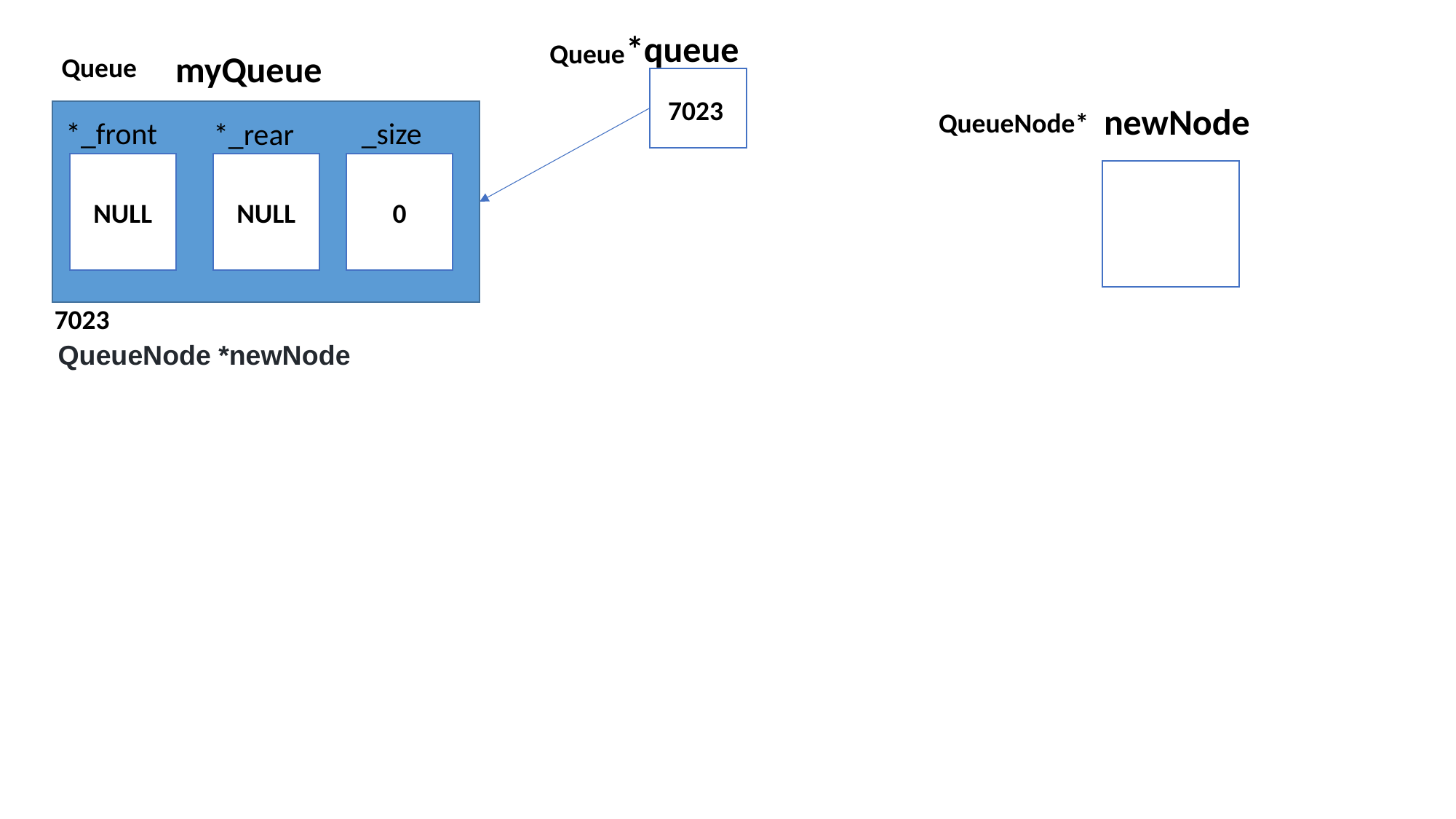

*queue
Queue
myQueue
Queue

7023
newNode
_size
*_front
*_rear

QueueNode*
0
NULL
NULL

7023
QueueNode *newNode